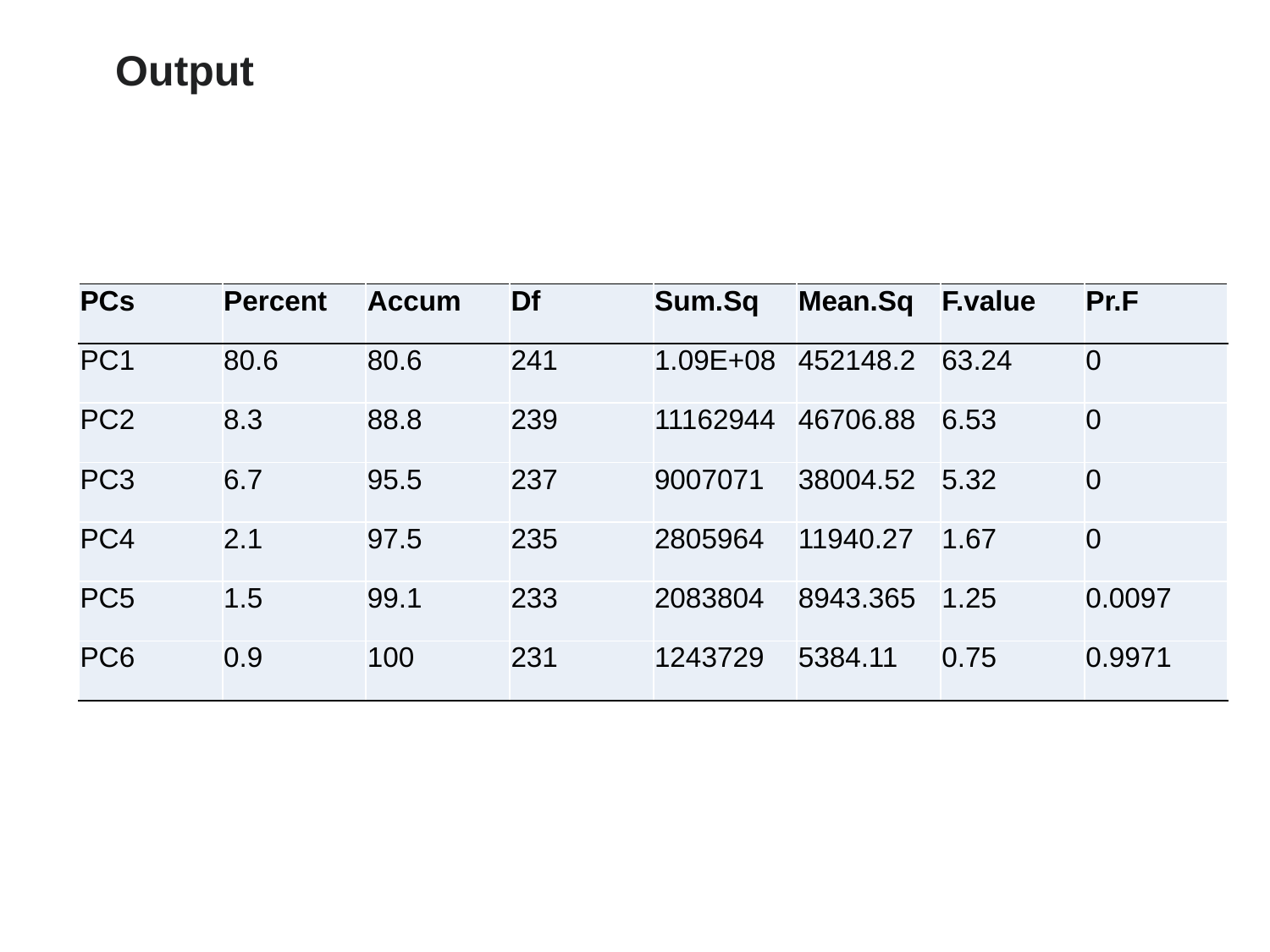

Output
| PCs | Percent | Accum | Df | Sum.Sq | Mean.Sq | F.value | Pr.F |
| --- | --- | --- | --- | --- | --- | --- | --- |
| PC1 | 80.6 | 80.6 | 241 | 1.09E+08 | 452148.2 | 63.24 | 0 |
| PC2 | 8.3 | 88.8 | 239 | 11162944 | 46706.88 | 6.53 | 0 |
| PC3 | 6.7 | 95.5 | 237 | 9007071 | 38004.52 | 5.32 | 0 |
| PC4 | 2.1 | 97.5 | 235 | 2805964 | 11940.27 | 1.67 | 0 |
| PC5 | 1.5 | 99.1 | 233 | 2083804 | 8943.365 | 1.25 | 0.0097 |
| PC6 | 0.9 | 100 | 231 | 1243729 | 5384.11 | 0.75 | 0.9971 |